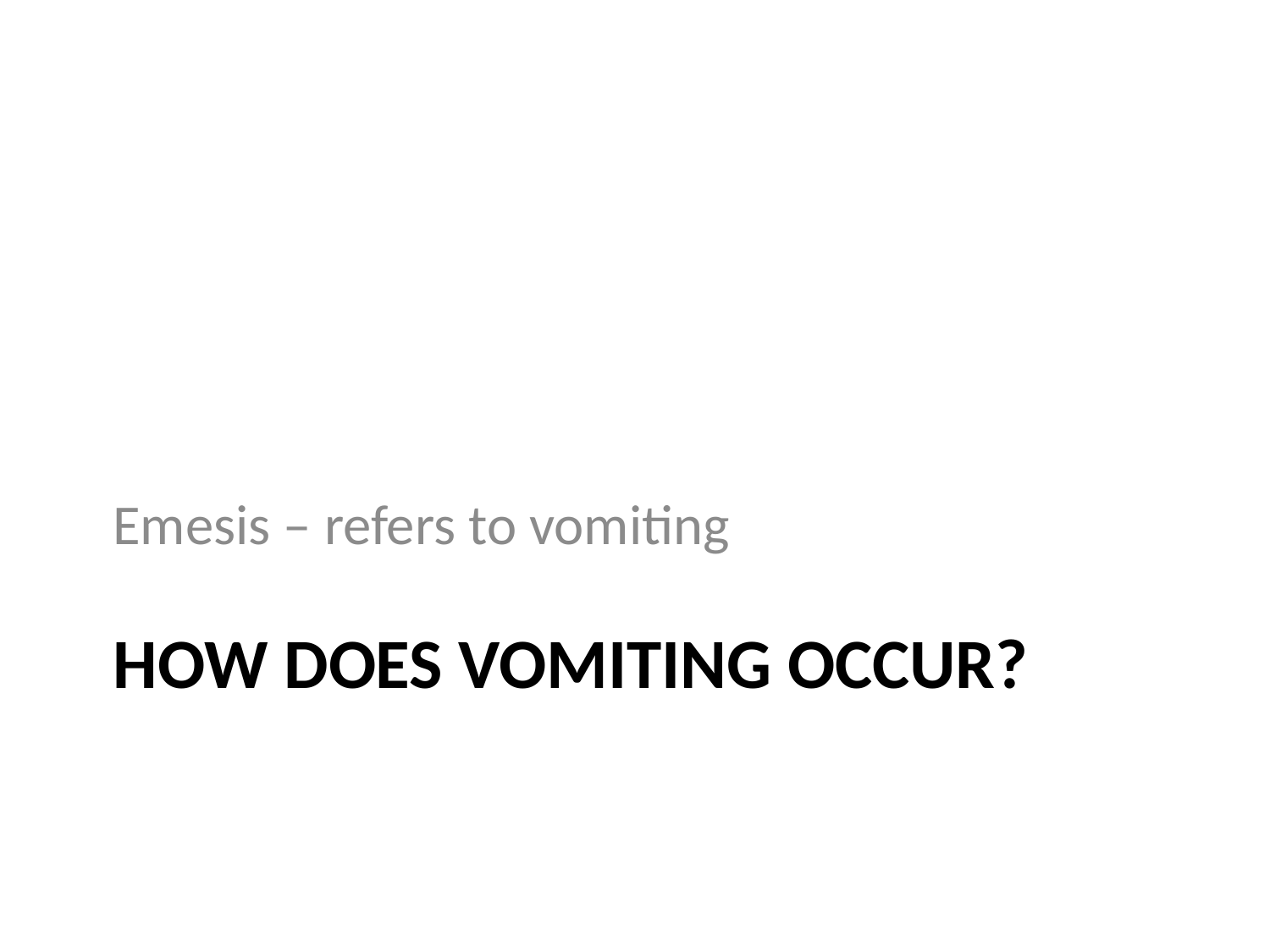

Emesis – refers to vomiting

# How does vomiting occur?